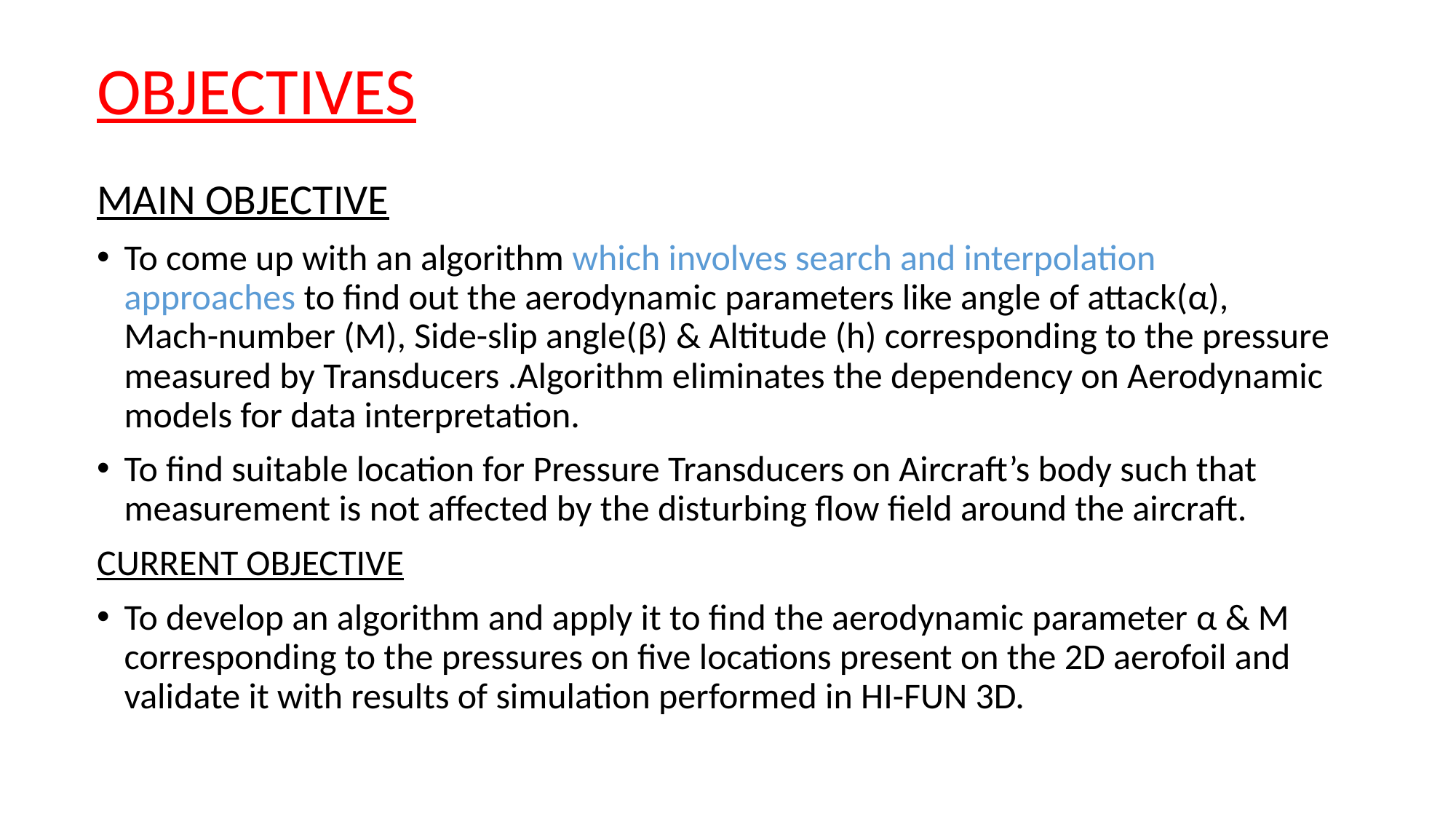

# OBJECTIVES
MAIN OBJECTIVE
To come up with an algorithm which involves search and interpolation approaches to find out the aerodynamic parameters like angle of attack(α), Mach-number (M), Side-slip angle(β) & Altitude (h) corresponding to the pressure measured by Transducers .Algorithm eliminates the dependency on Aerodynamic models for data interpretation.
To find suitable location for Pressure Transducers on Aircraft’s body such that measurement is not affected by the disturbing flow field around the aircraft.
CURRENT OBJECTIVE
To develop an algorithm and apply it to find the aerodynamic parameter α & M corresponding to the pressures on five locations present on the 2D aerofoil and validate it with results of simulation performed in HI-FUN 3D.